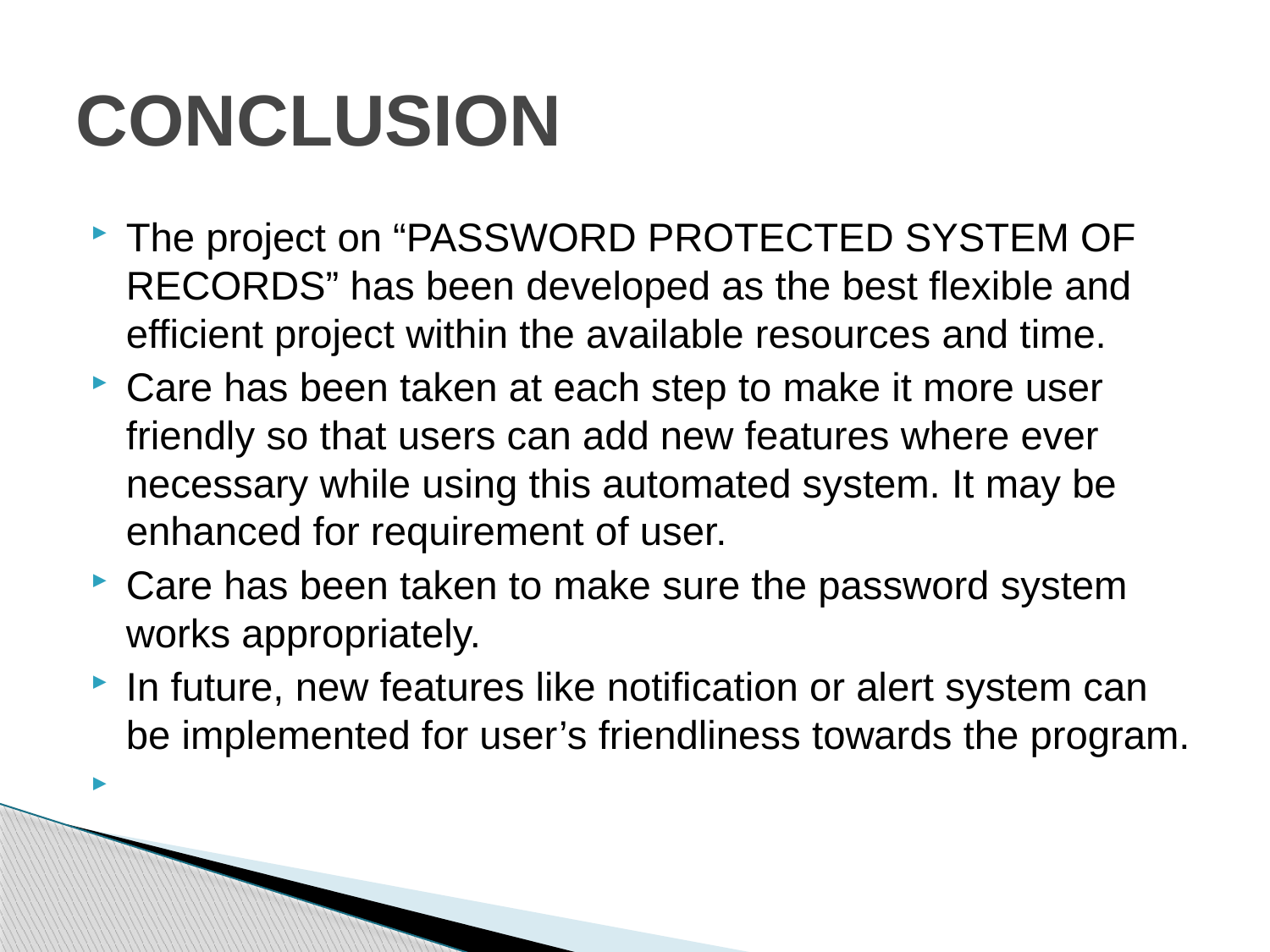

# CONCLUSION
The project on “PASSWORD PROTECTED SYSTEM OF RECORDS” has been developed as the best flexible and efficient project within the available resources and time.
Care has been taken at each step to make it more user friendly so that users can add new features where ever necessary while using this automated system. It may be enhanced for requirement of user.
Care has been taken to make sure the password system works appropriately.
In future, new features like notification or alert system can be implemented for user’s friendliness towards the program.